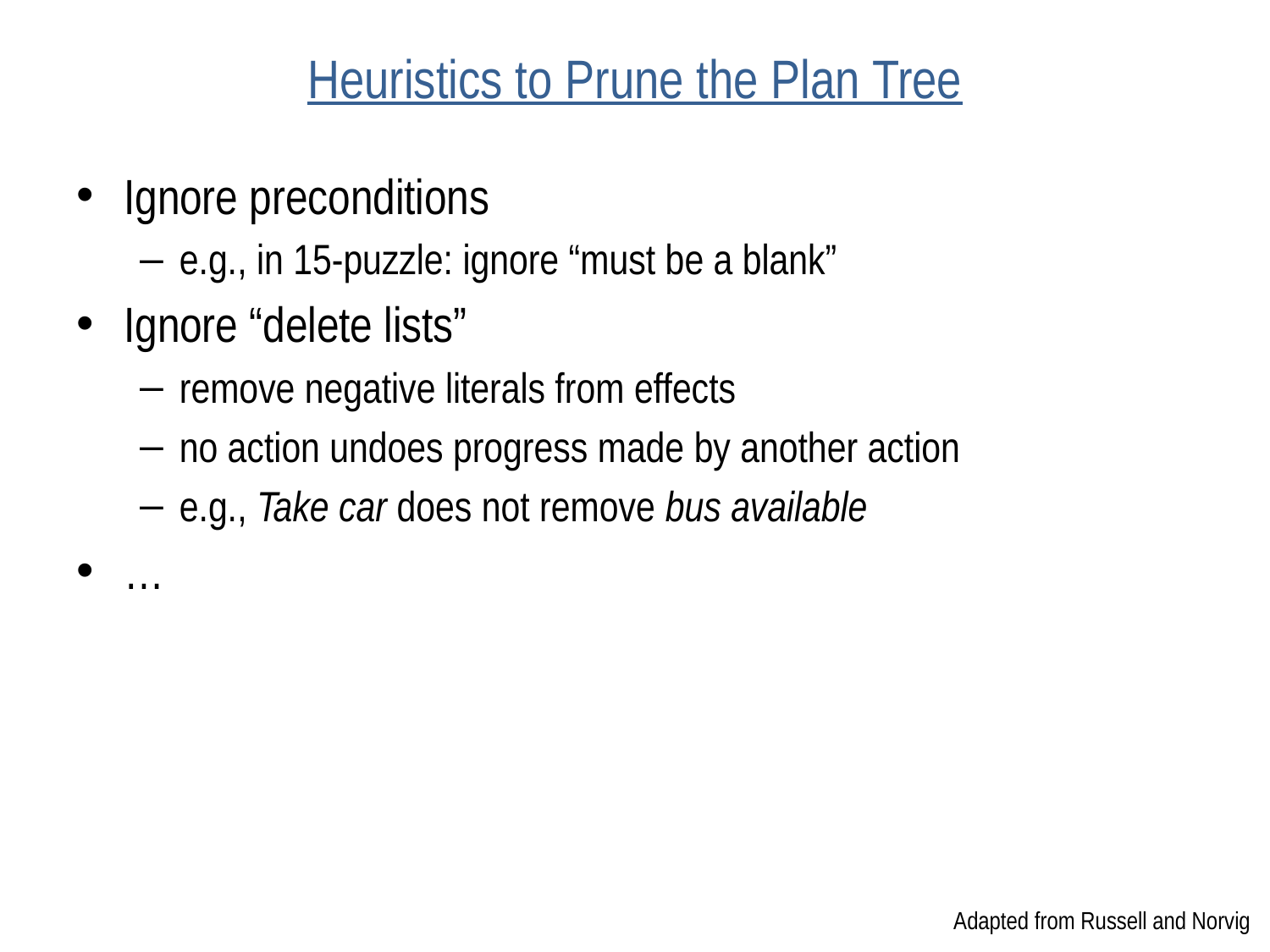

# Heuristics to Prune the Plan Tree
Ignore preconditions
e.g., in 15-puzzle: ignore “must be a blank”
Ignore “delete lists”
remove negative literals from effects
no action undoes progress made by another action
e.g., Take car does not remove bus available
…
Adapted from Russell and Norvig